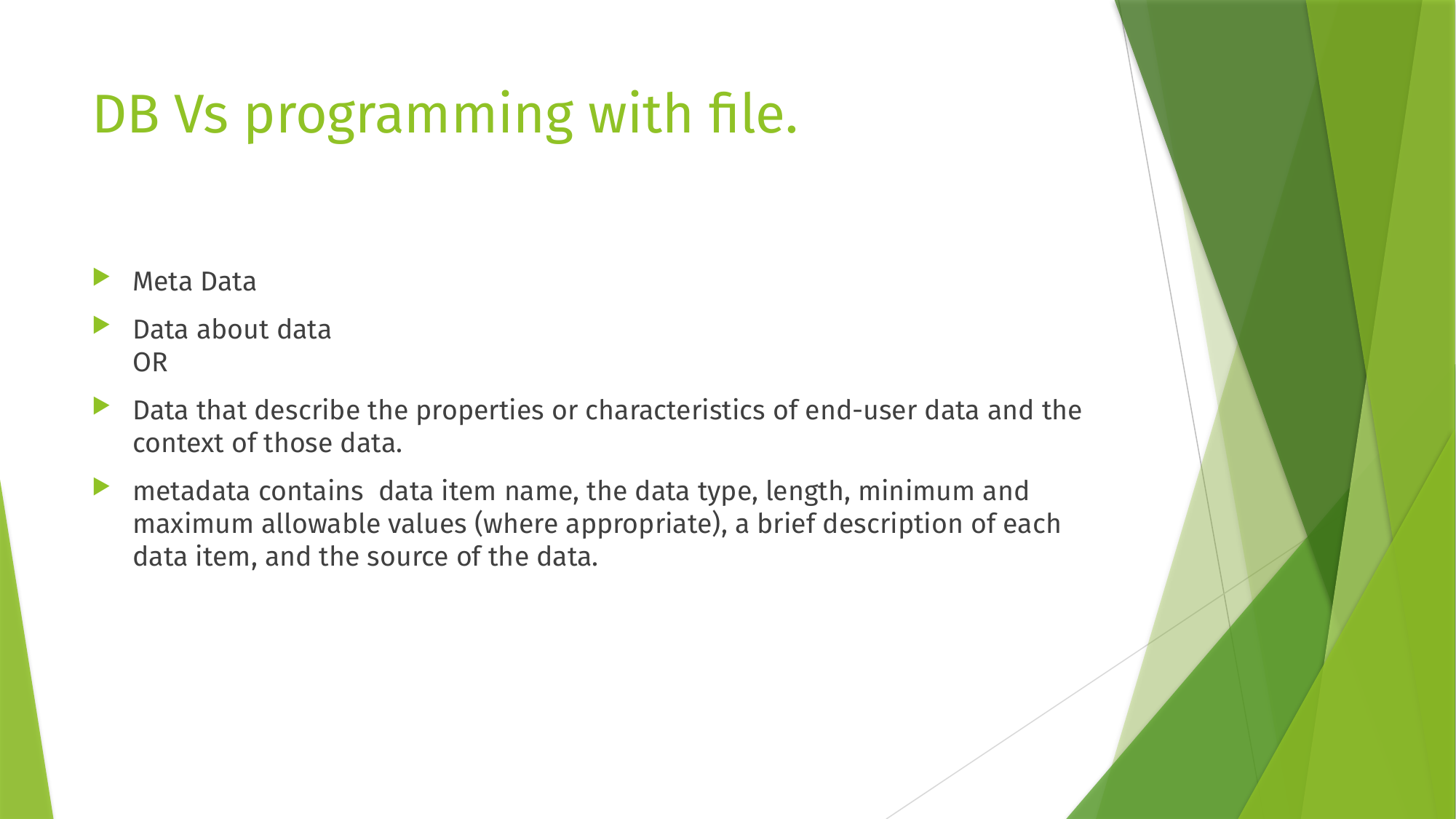

# DB Vs programming with file.
Meta Data
Data about data
OR
Data that describe the properties or characteristics of end-user data and the context of those data.
metadata contains  data item name, the data type, length, minimum and maximum allowable values (where appropriate), a brief description of each data item, and the source of the data.